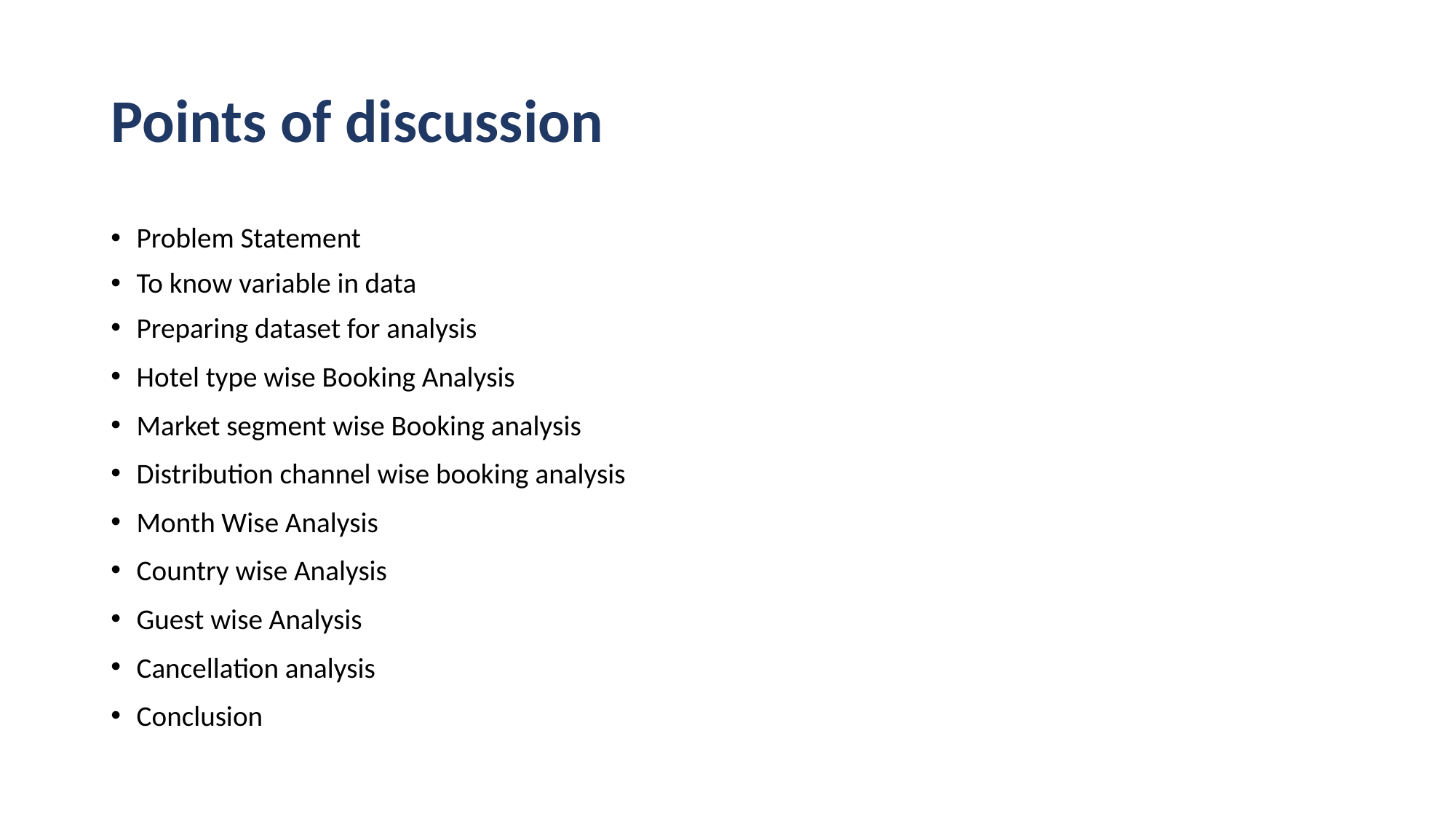

# Points of discussion
Problem Statement
To know variable in data
Preparing dataset for analysis
Hotel type wise Booking Analysis
Market segment wise Booking analysis
Distribution channel wise booking analysis
Month Wise Analysis
Country wise Analysis
Guest wise Analysis
Cancellation analysis
Conclusion